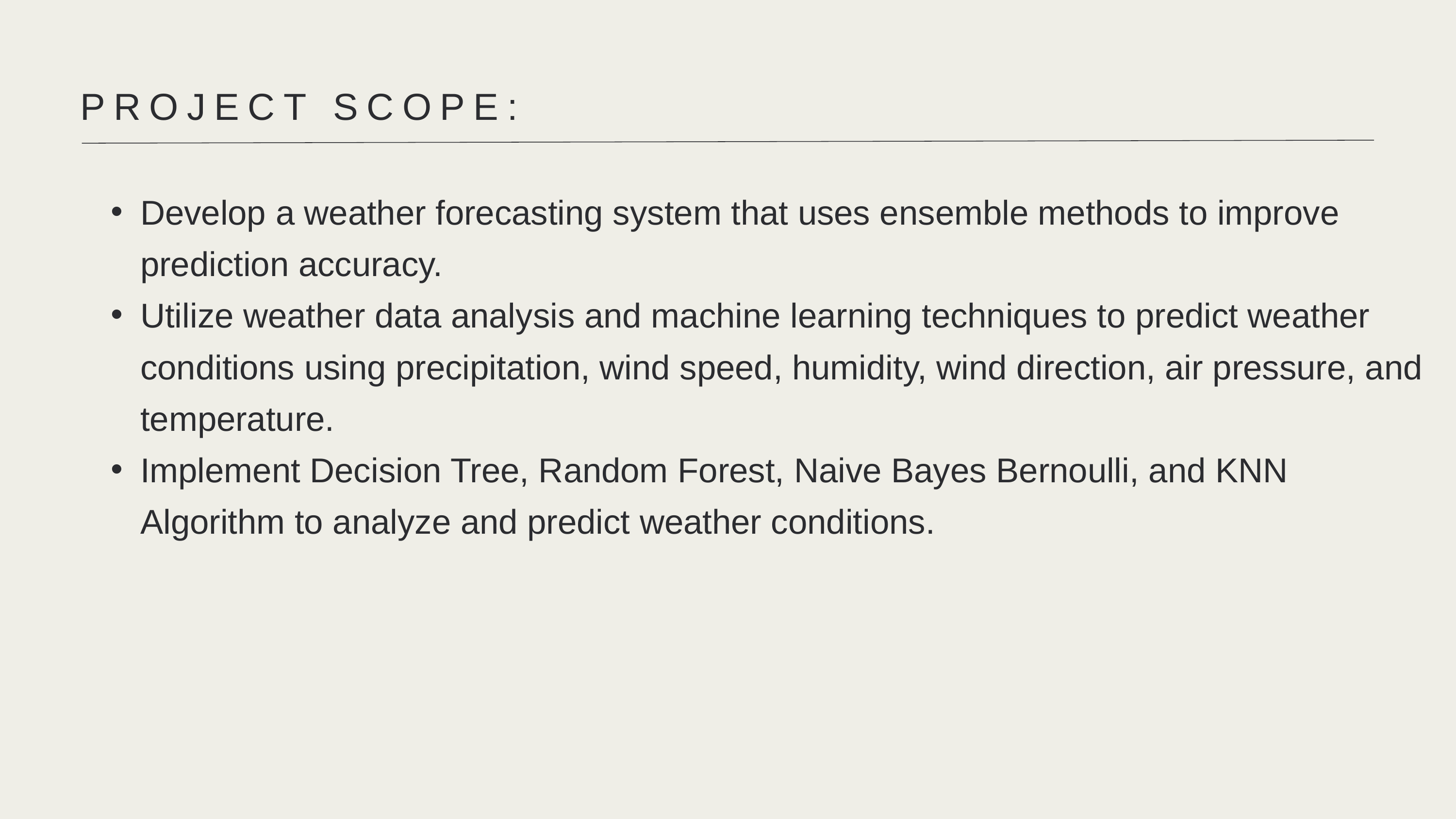

PROJECT SCOPE:

Develop a weather forecasting system that uses ensemble methods to improve prediction accuracy.
Utilize weather data analysis and machine learning techniques to predict weather conditions using precipitation, wind speed, humidity, wind direction, air pressure, and temperature.
Implement Decision Tree, Random Forest, Naive Bayes Bernoulli, and KNN Algorithm to analyze and predict weather conditions.